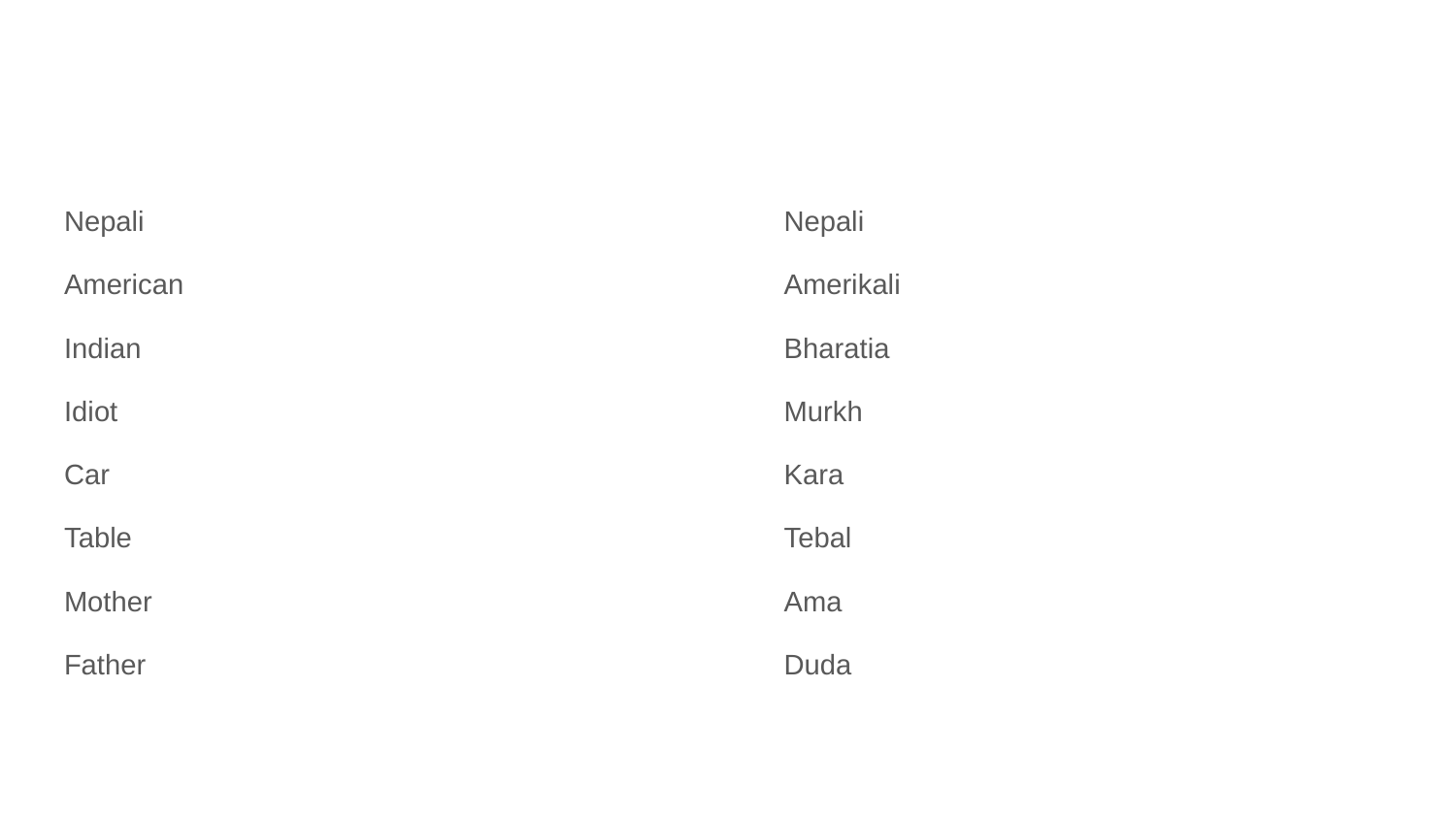

#
Nepali
American
Indian
Idiot
Car
Table
Mother
Father

Nepali
Amerikali
Bharatia
Murkh
Kara
Tebal
Ama
Duda